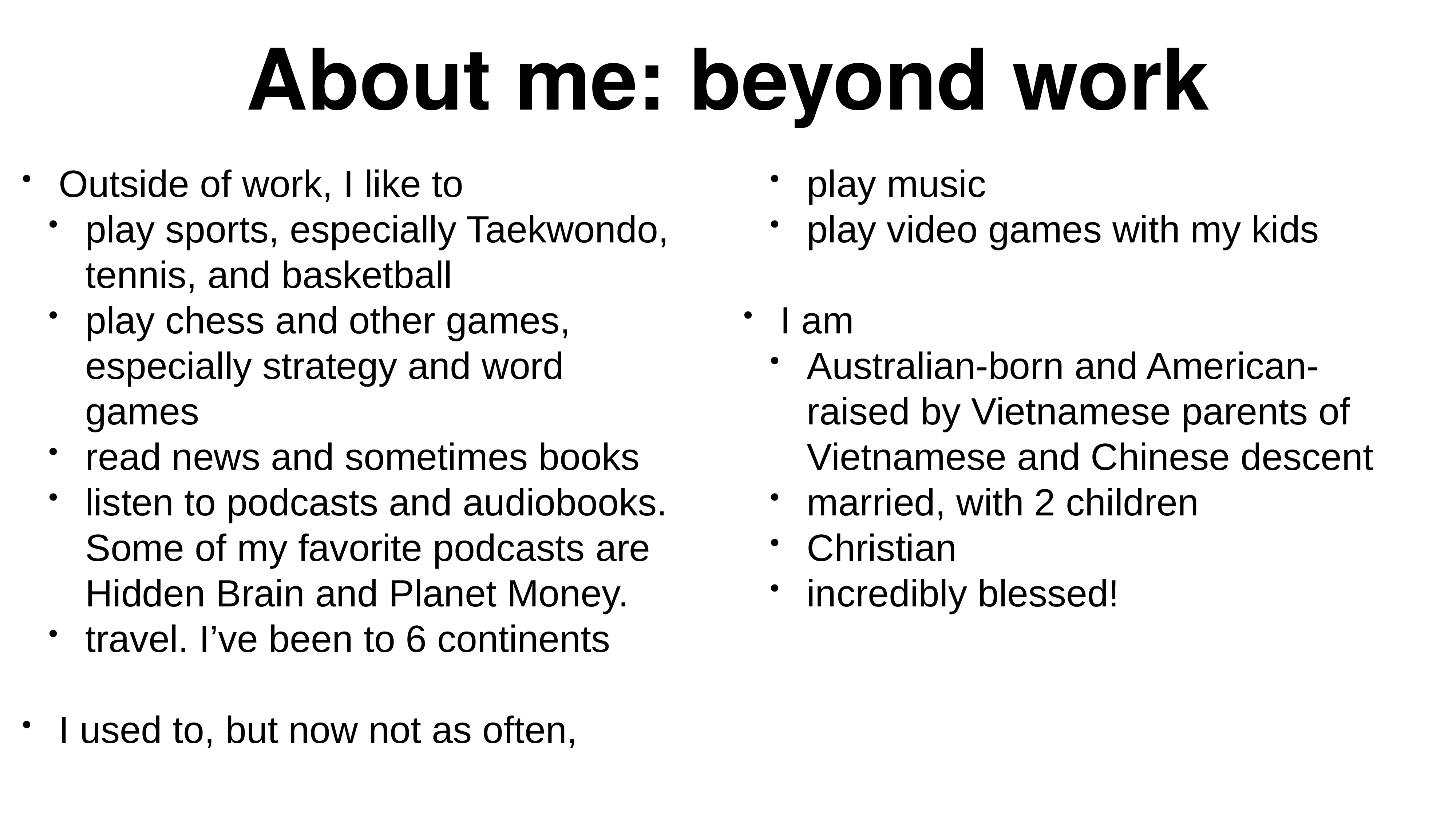

# About me: beyond work
Outside of work, I like to
play sports, especially Taekwondo, tennis, and basketball
play chess and other games, especially strategy and word games
read news and sometimes books
listen to podcasts and audiobooks. Some of my favorite podcasts are Hidden Brain and Planet Money.
travel. I’ve been to 6 continents

I used to, but now not as often,
play music
play video games with my kids

I am
Australian-born and American-raised by Vietnamese parents of Vietnamese and Chinese descent
married, with 2 children
Christian
incredibly blessed!
6